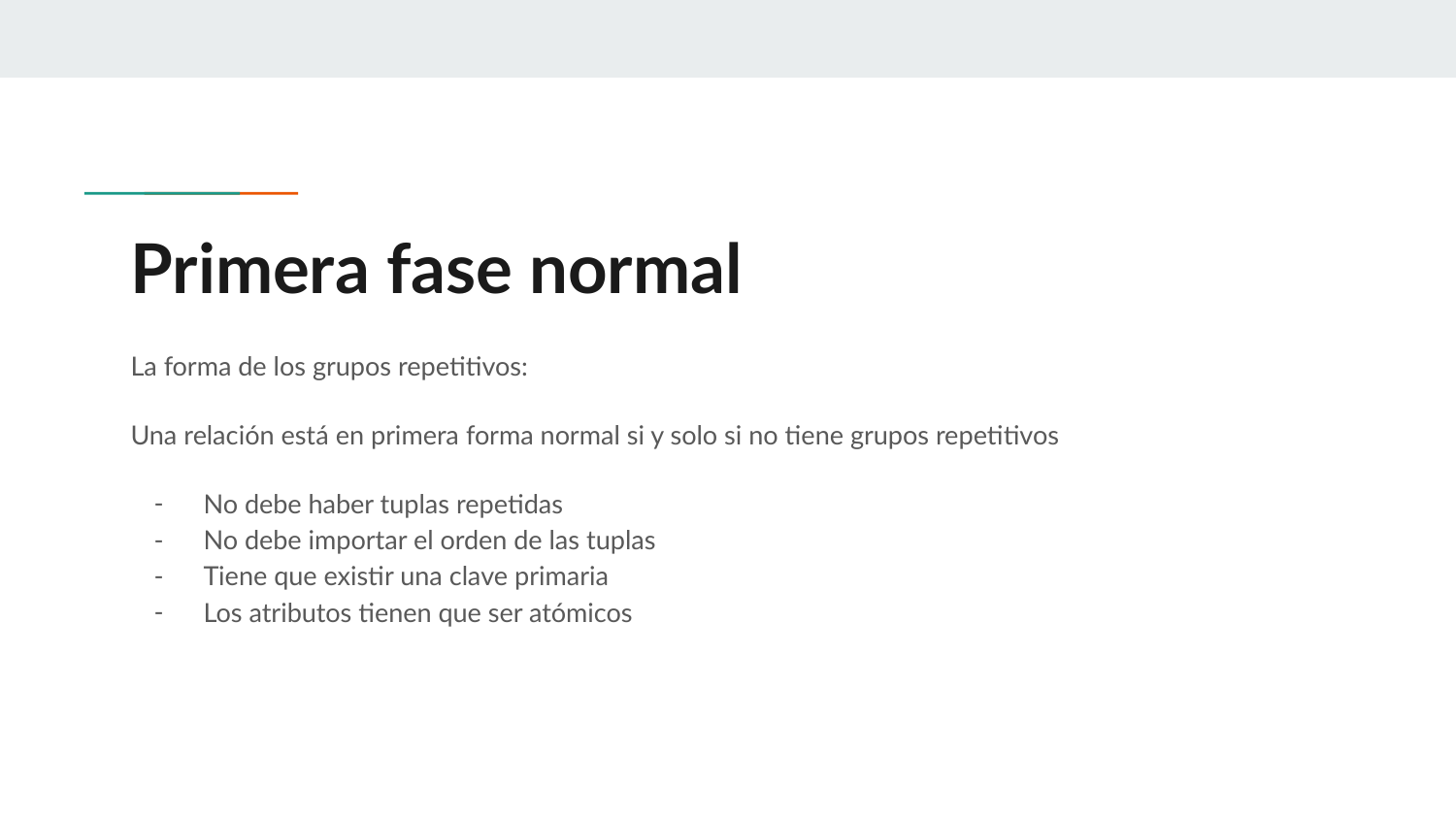

# Primera fase normal
La forma de los grupos repetitivos:
Una relación está en primera forma normal si y solo si no tiene grupos repetitivos
No debe haber tuplas repetidas
No debe importar el orden de las tuplas
Tiene que existir una clave primaria
Los atributos tienen que ser atómicos